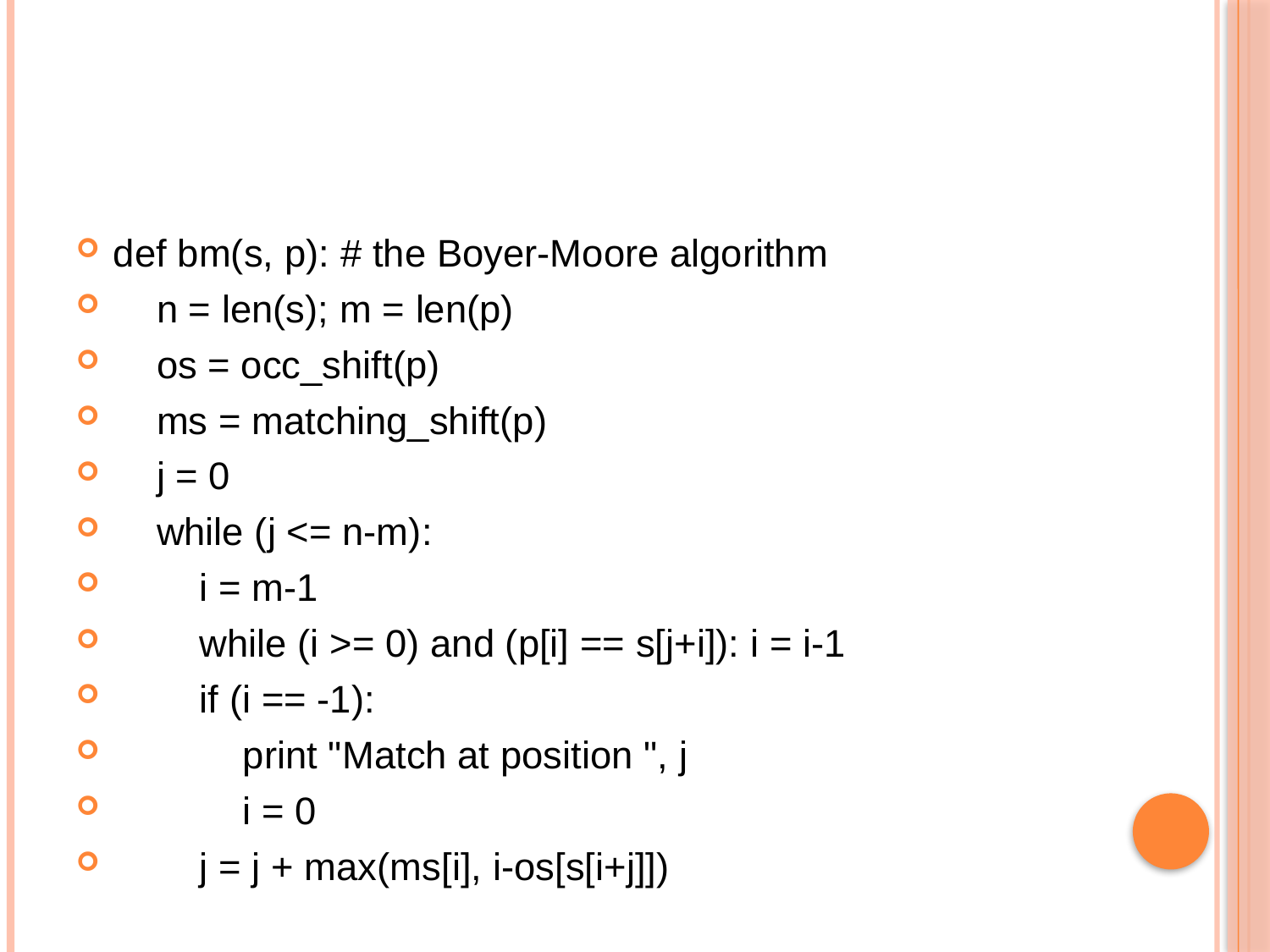

#
def bm(s, p): # the Boyer-Moore algorithm
    n = len(s); m = len(p)
    os = occ_shift(p)
    ms = matching_shift(p)
    j = 0
    while (j <= n-m):
        i = m-1
        while (i >= 0) and (p[i] == s[j+i]): i = i-1
        if (i == -1):
            print "Match at position ", j
            i = 0
        j = j + max(ms[i], i-os[s[i+j]])